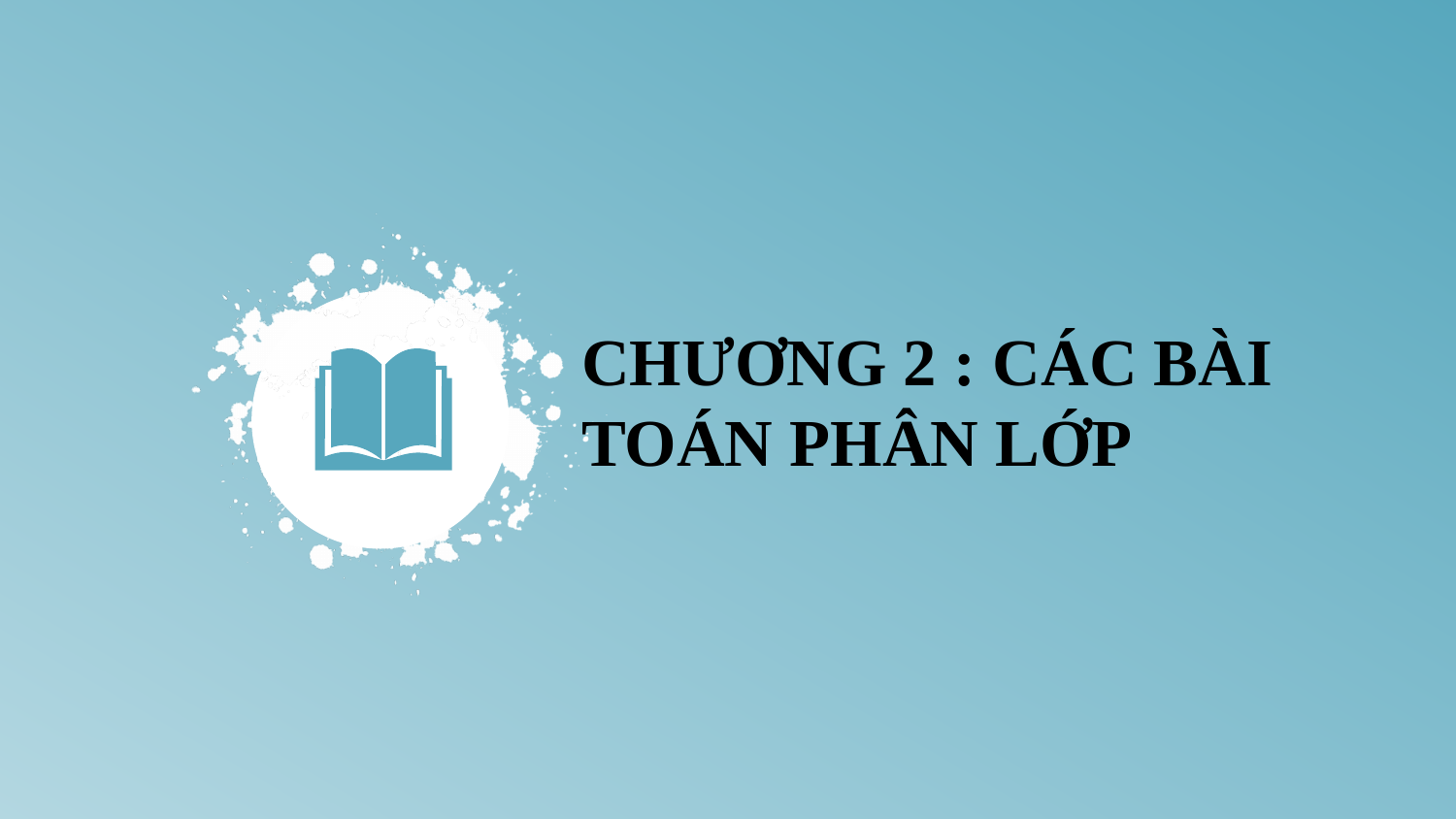

CHƯƠNG 2 : CÁC BÀI TOÁN PHÂN LỚP